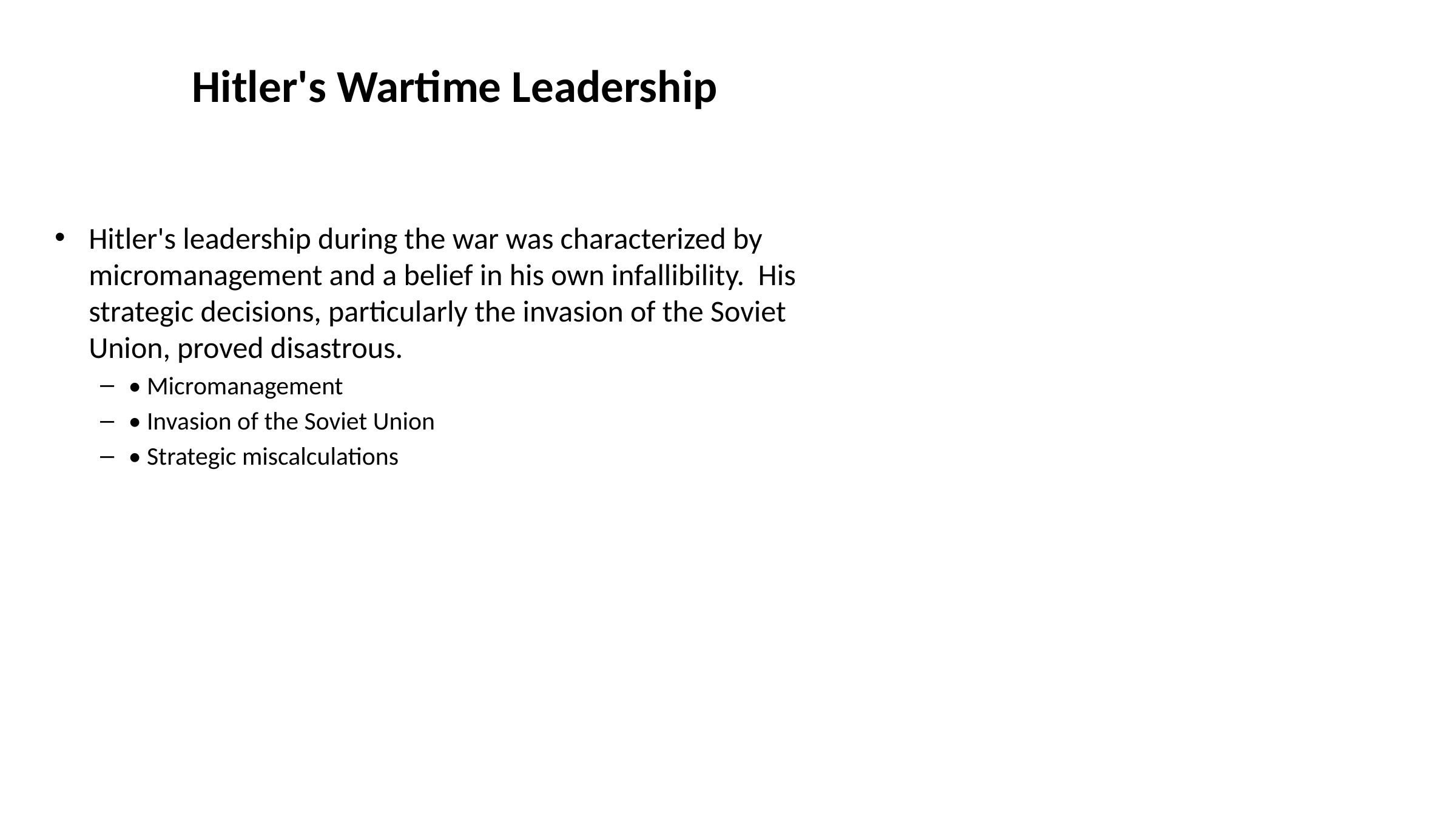

# Hitler's Wartime Leadership

Hitler's leadership during the war was characterized by micromanagement and a belief in his own infallibility.  His strategic decisions, particularly the invasion of the Soviet Union, proved disastrous.
• Micromanagement
• Invasion of the Soviet Union
• Strategic miscalculations